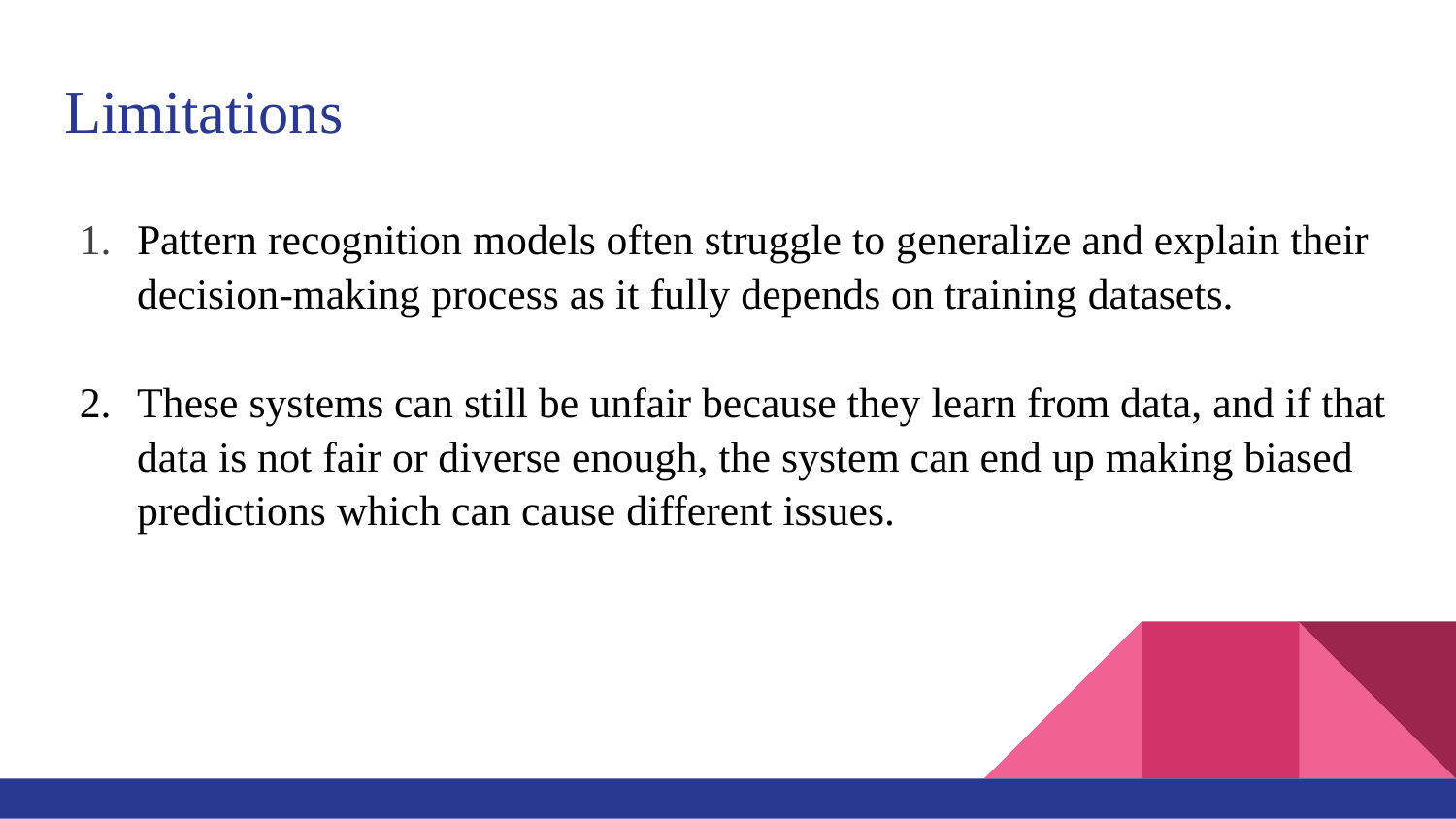

# Limitations
Pattern recognition models often struggle to generalize and explain their decision-making process as it fully depends on training datasets.

These systems can still be unfair because they learn from data, and if that data is not fair or diverse enough, the system can end up making biased predictions which can cause different issues.